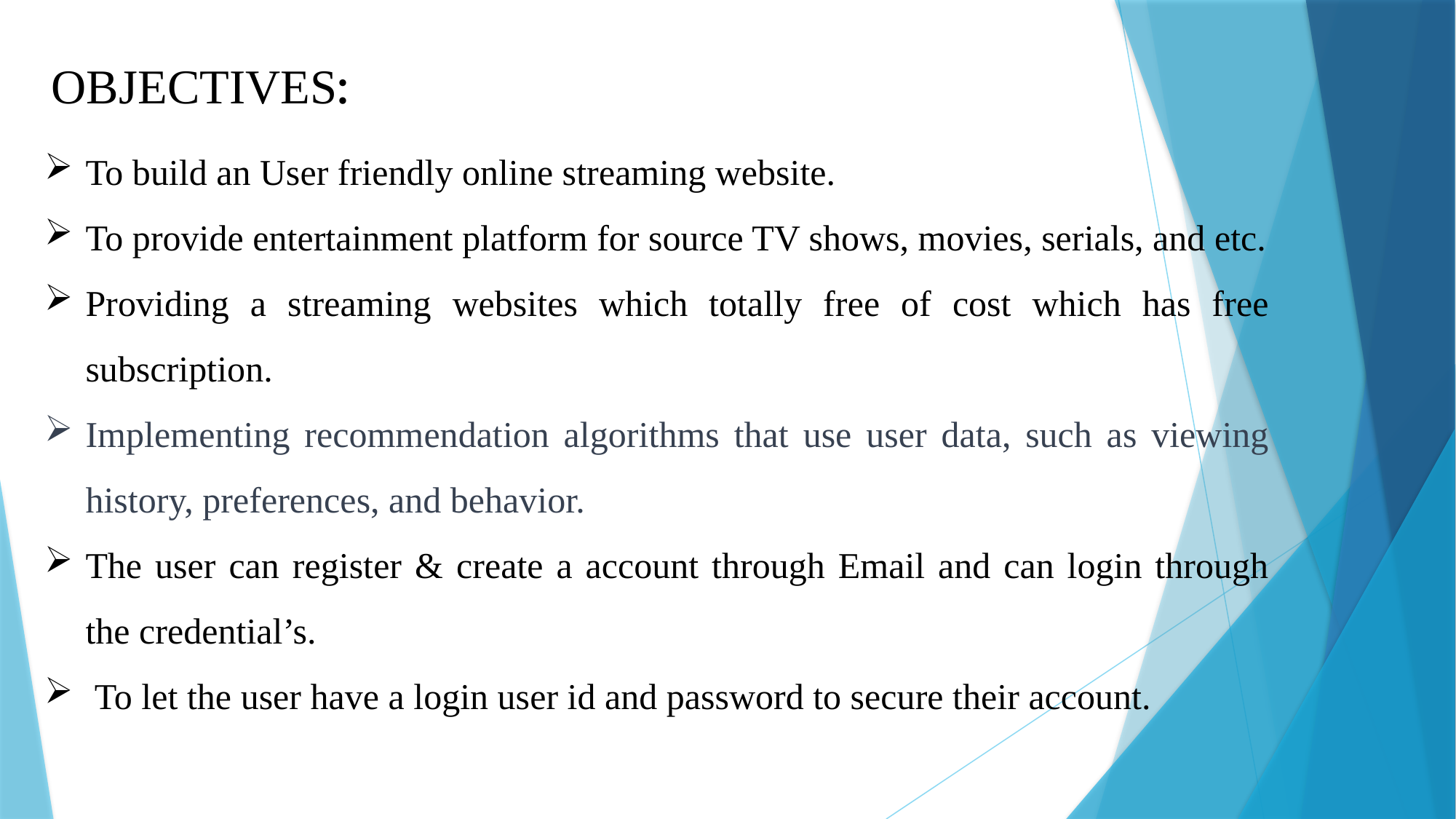

OBJECTIVES:

To build an User friendly online streaming website.
To provide entertainment platform for source TV shows, movies, serials, and etc.
Providing a streaming websites which totally free of cost which has free subscription.
Implementing recommendation algorithms that use user data, such as viewing history, preferences, and behavior.
The user can register & create a account through Email and can login through the credential’s.
 To let the user have a login user id and password to secure their account.